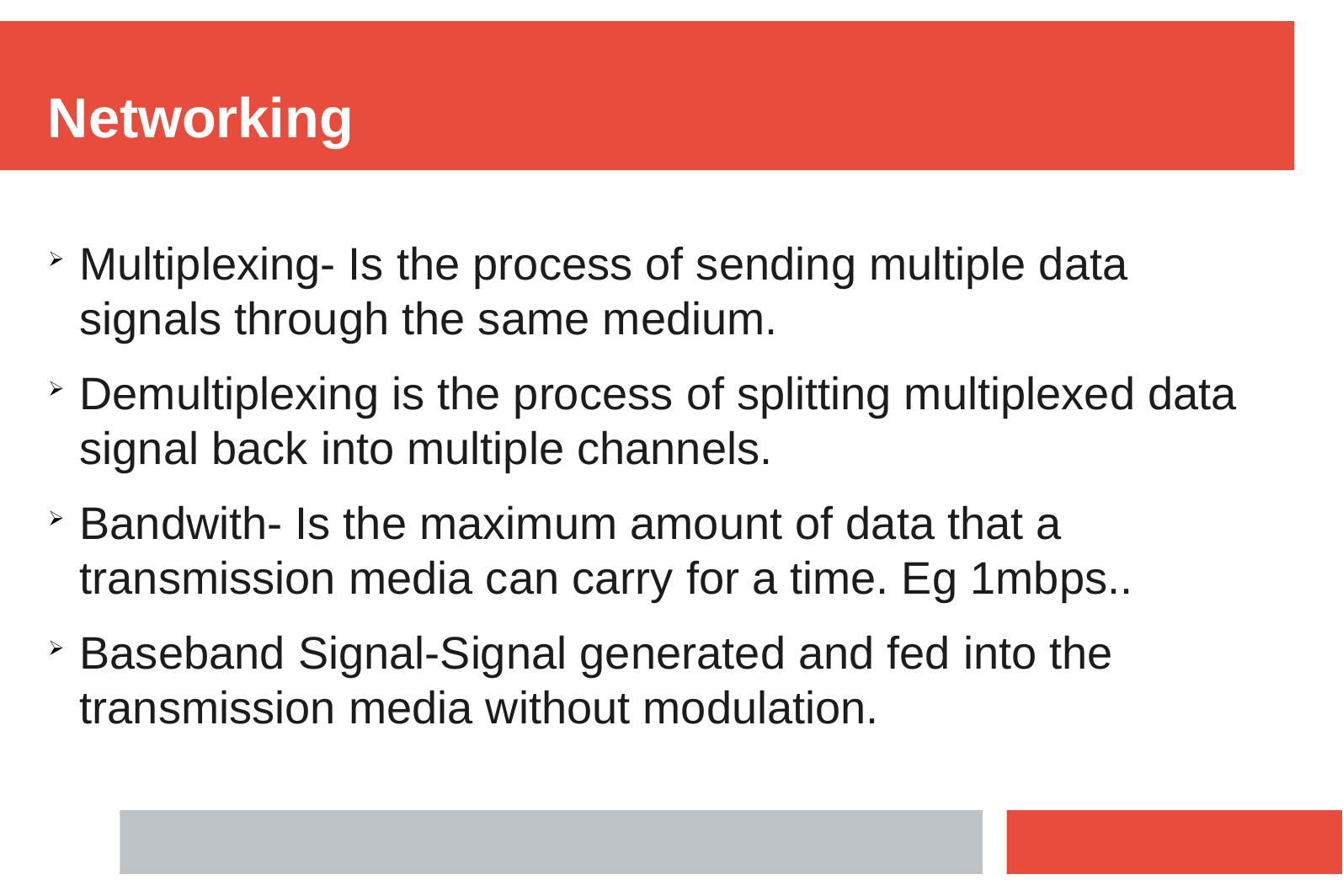

Networking
Multiplexing- Is the process of sending multiple data signals through the same medium.
Demultiplexing is the process of splitting multiplexed data signal back into multiple channels.
Bandwith- Is the maximum amount of data that a transmission media can carry for a time. Eg 1mbps..
Baseband Signal-Signal generated and fed into the transmission media without modulation.